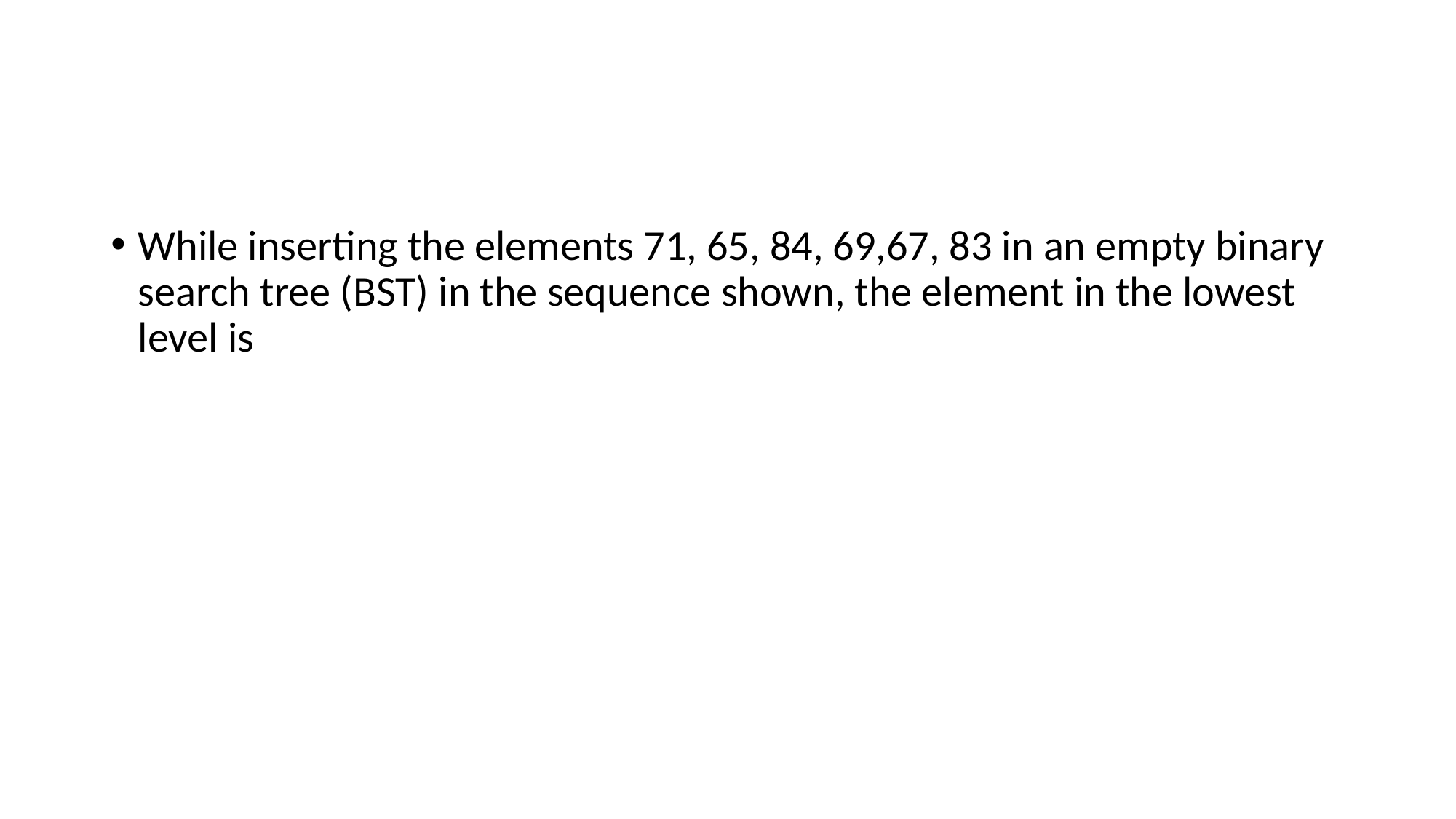

#
While inserting the elements 71, 65, 84, 69,67, 83 in an empty binary search tree (BST) in the sequence shown, the element in the lowest level is